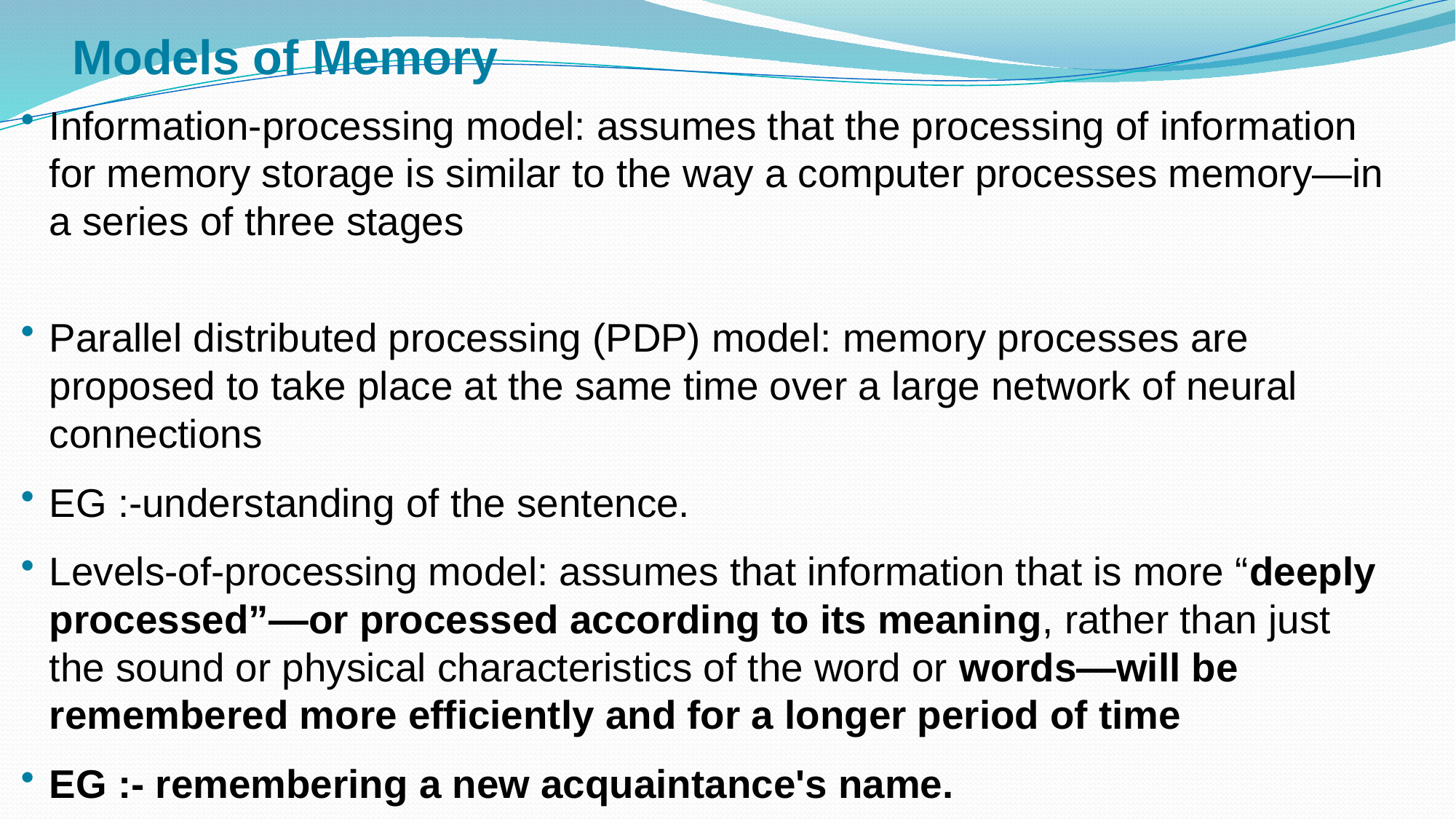

# Models of Memory
Information-processing model: assumes that the processing of information for memory storage is similar to the way a computer processes memory—in a series of three stages

Parallel distributed processing (PDP) model: memory processes are proposed to take place at the same time over a large network of neural connections
EG :-understanding of the sentence.
Levels-of-processing model: assumes that information that is more “deeply processed”—or processed according to its meaning, rather than just the sound or physical characteristics of the word or words—will be remembered more efficiently and for a longer period of time
EG :- remembering a new acquaintance's name.